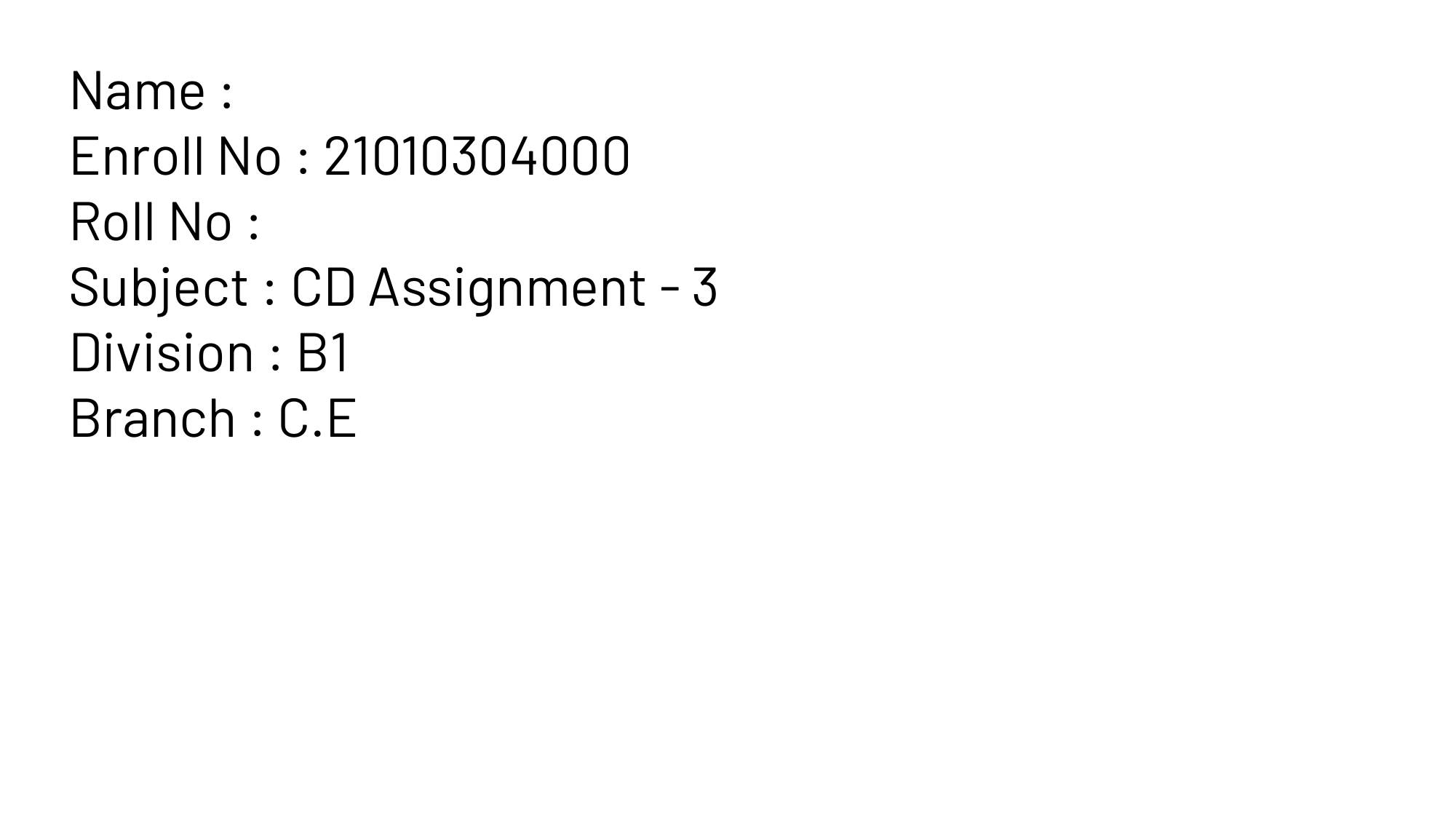

Name :
Enroll No : 21010304000
Roll No :
Subject : CD Assignment - 3
Division : B1
Branch : C.E